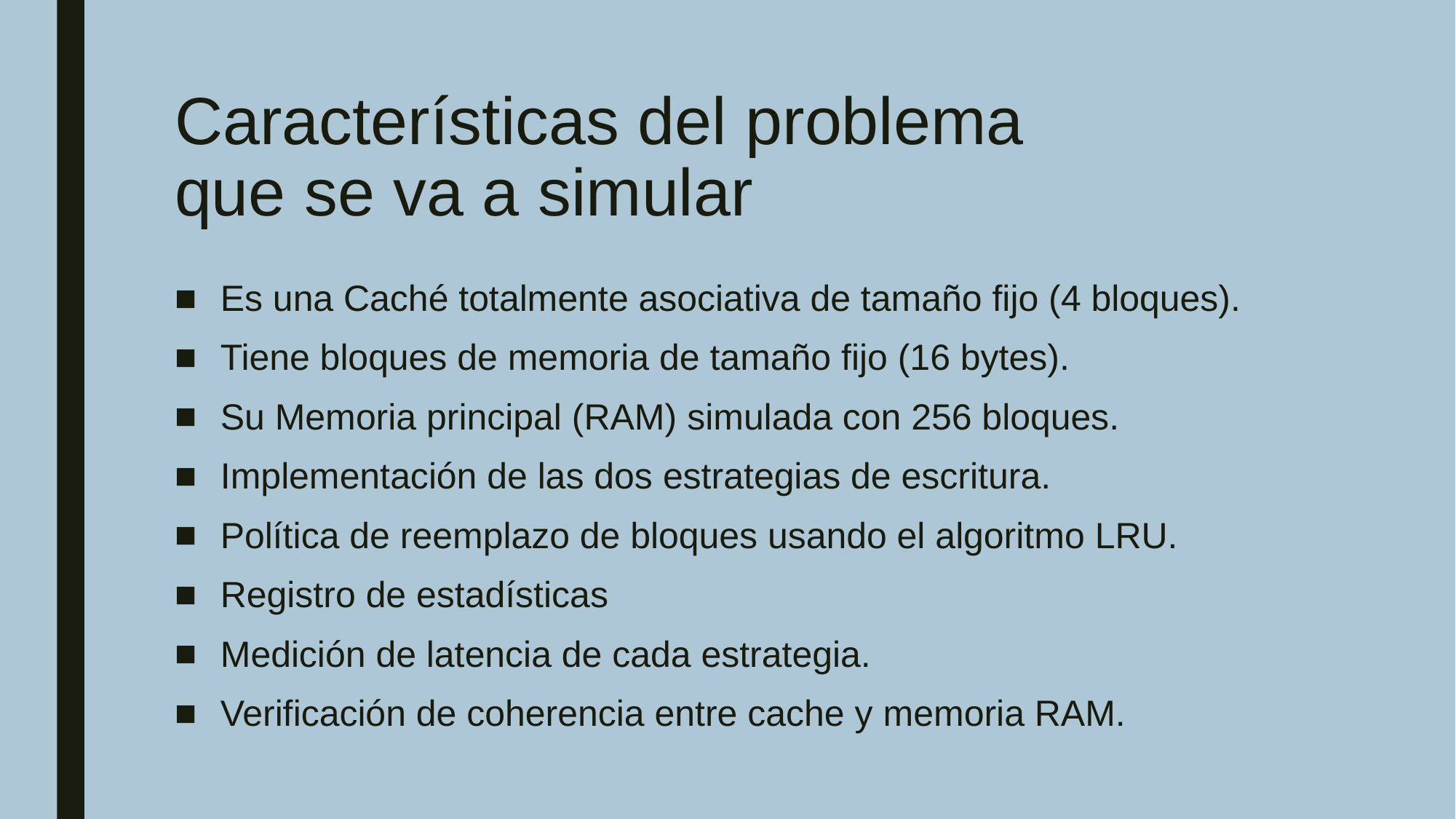

# Características del problema que se va a simular
Es una Caché totalmente asociativa de tamaño fijo (4 bloques).
Tiene bloques de memoria de tamaño fijo (16 bytes).
Su Memoria principal (RAM) simulada con 256 bloques.
Implementación de las dos estrategias de escritura.
Política de reemplazo de bloques usando el algoritmo LRU.
Registro de estadísticas
Medición de latencia de cada estrategia.
Verificación de coherencia entre cache y memoria RAM.